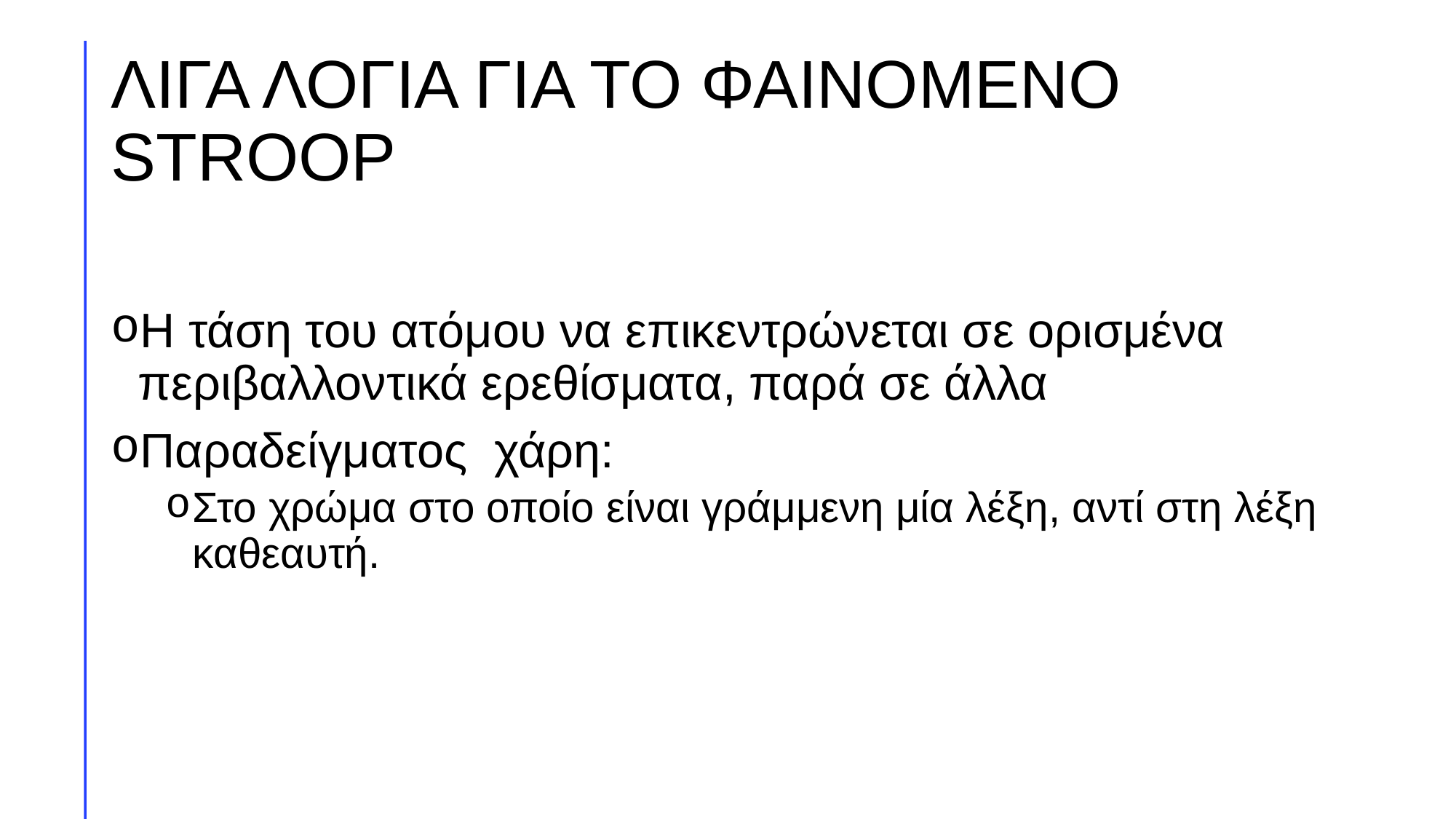

# ΛΙΓΑ ΛΟΓΙΑ ΓΙΑ ΤΟ ΦΑΙΝΟΜΕΝΟ STROOP

Η τάση του ατόμου να επικεντρώνεται σε ορισμένα περιβαλλοντικά ερεθίσματα, παρά σε άλλα
Παραδείγματος  χάρη:
Στο χρώμα στο οποίο είναι γράμμενη μία λέξη, αντί στη λέξη καθεαυτή.